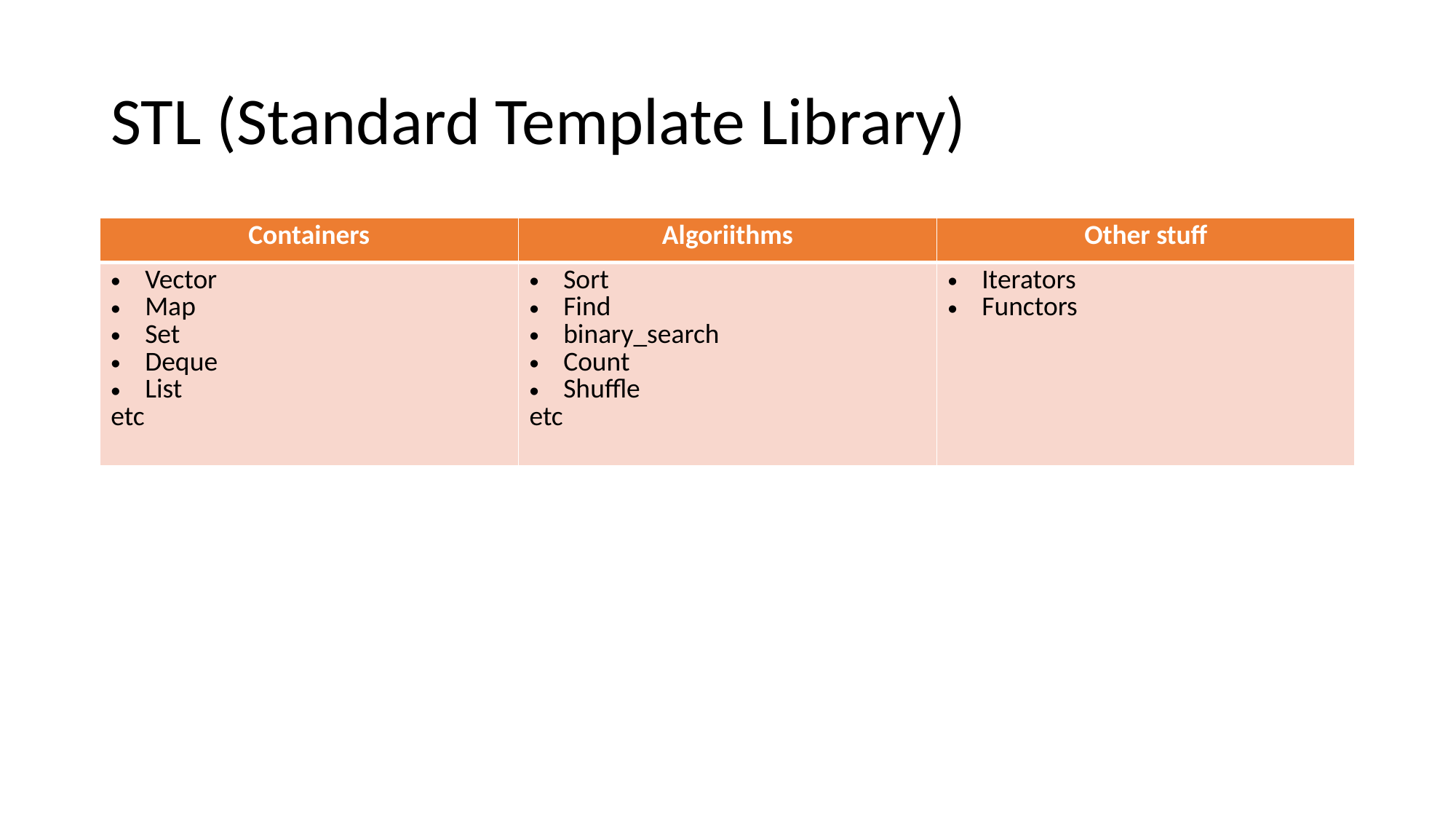

# STL (Standard Template Library)
| Containers | Algoriithms | Other stuff |
| --- | --- | --- |
| Vector Map Set Deque List etc | Sort Find binary\_search Count Shuffle etc | Iterators Functors |